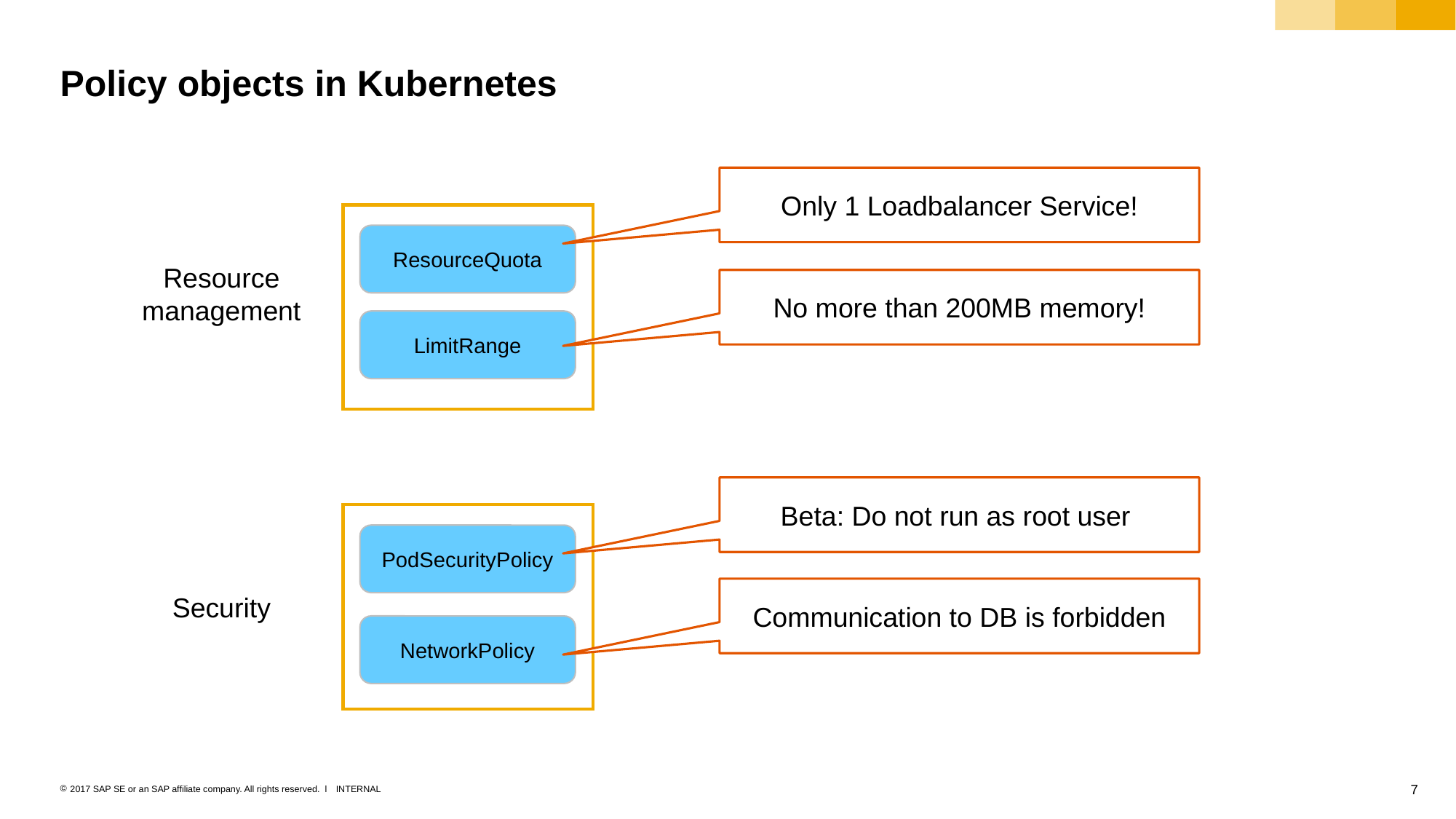

# Policy objects in Kubernetes
Only 1 Loadbalancer Service!

ResourceQuota
Resource management
No more than 200MB memory!
LimitRange
Beta: Do not run as root user

PodSecurityPolicy
Communication to DB is forbidden
Security
NetworkPolicy